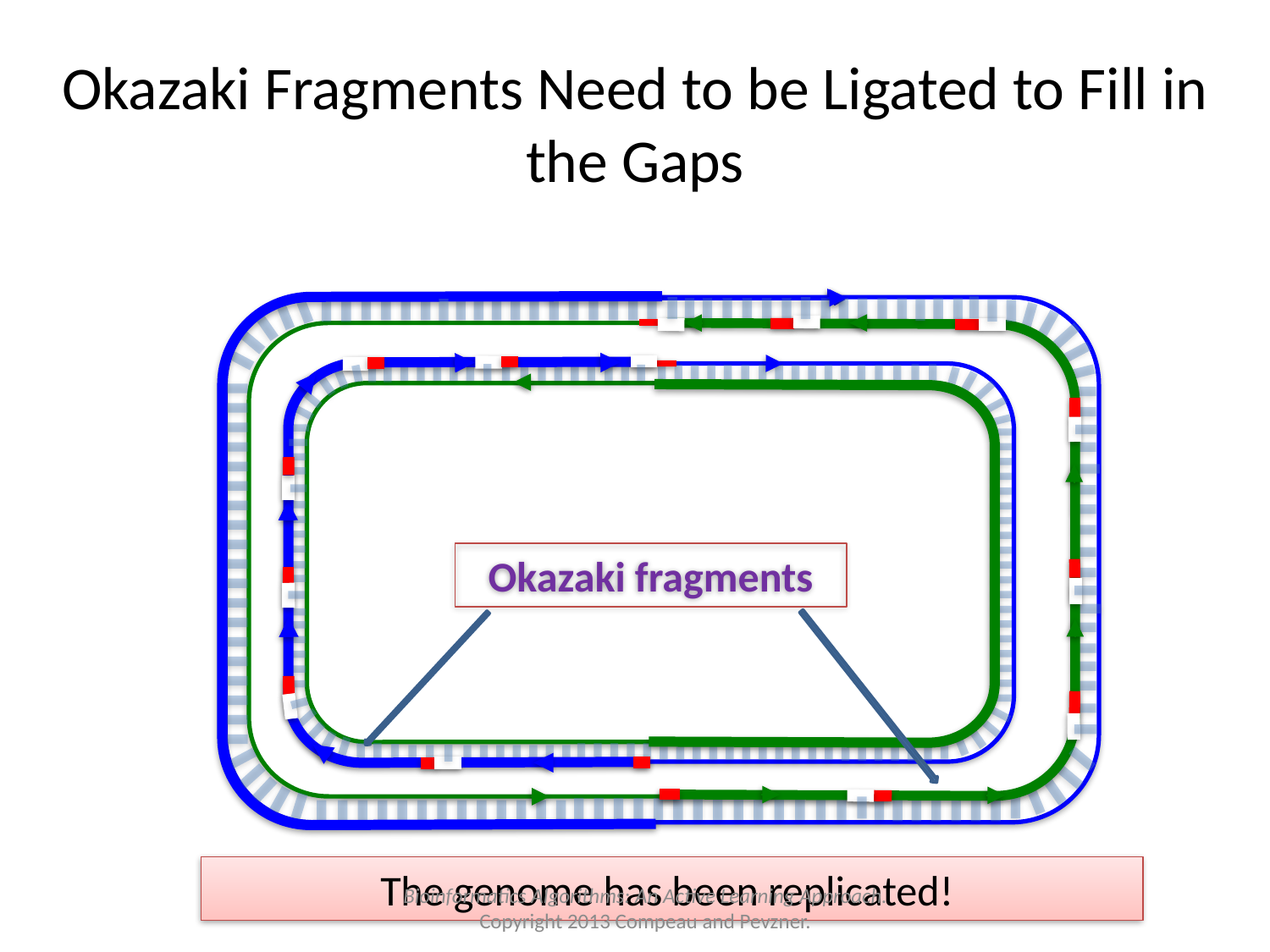

# Okazaki Fragments Need to be Ligated to Fill in the Gaps

Okazaki fragments

The genome has been replicated!
Bioinformatics Algorithms: An Active Learning Approach.
Copyright 2013 Compeau and Pevzner.